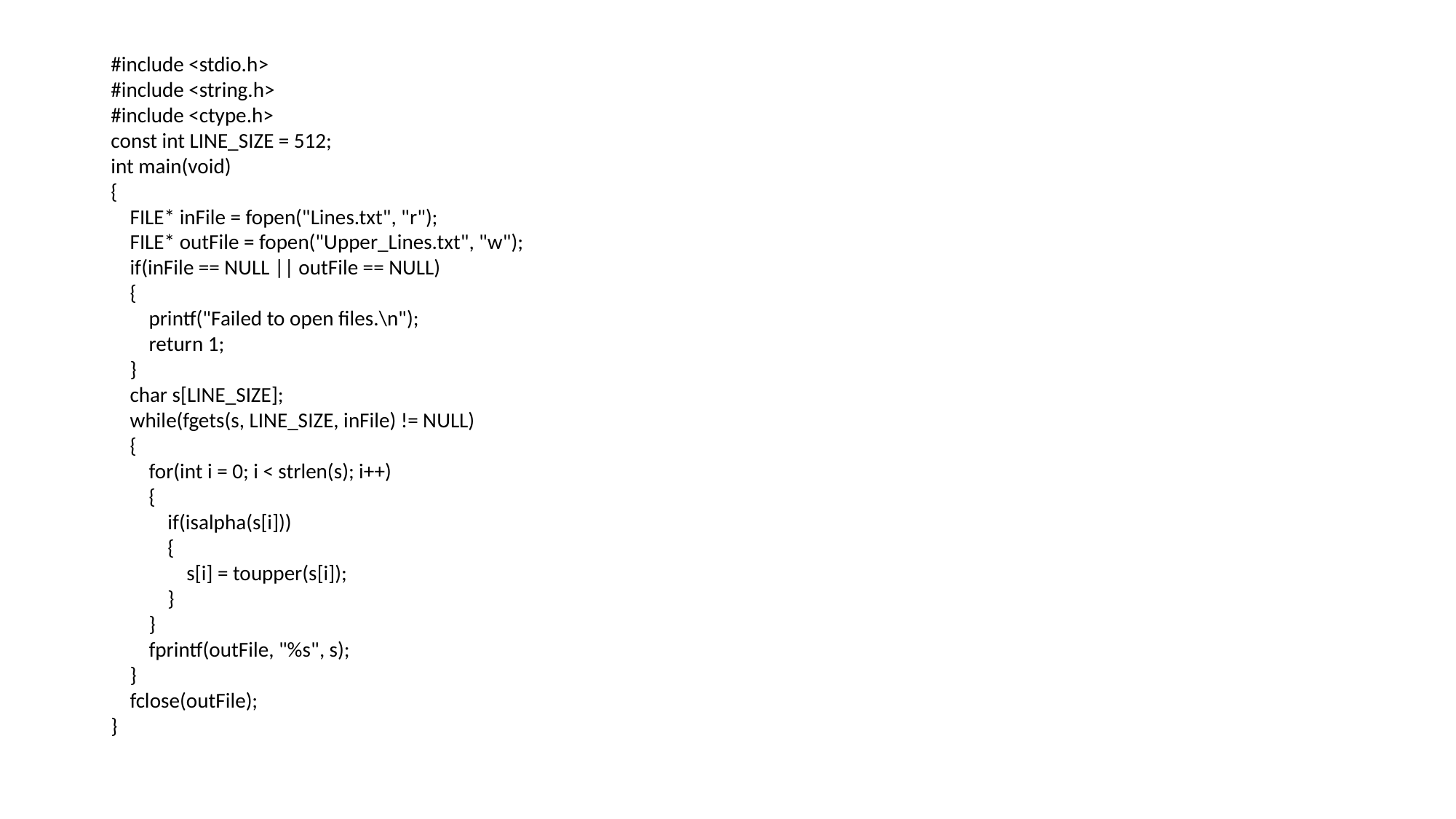

#include <stdio.h>
#include <string.h>
#include <ctype.h>
const int LINE_SIZE = 512;
int main(void)
{
    FILE* inFile = fopen("Lines.txt", "r");
    FILE* outFile = fopen("Upper_Lines.txt", "w");
    if(inFile == NULL || outFile == NULL)
    {
        printf("Failed to open files.\n");
        return 1;
    }
    char s[LINE_SIZE];
    while(fgets(s, LINE_SIZE, inFile) != NULL)
    {
        for(int i = 0; i < strlen(s); i++)
        {
            if(isalpha(s[i]))
            {
                s[i] = toupper(s[i]);
            }
        }
        fprintf(outFile, "%s", s);
    }
    fclose(outFile);
}